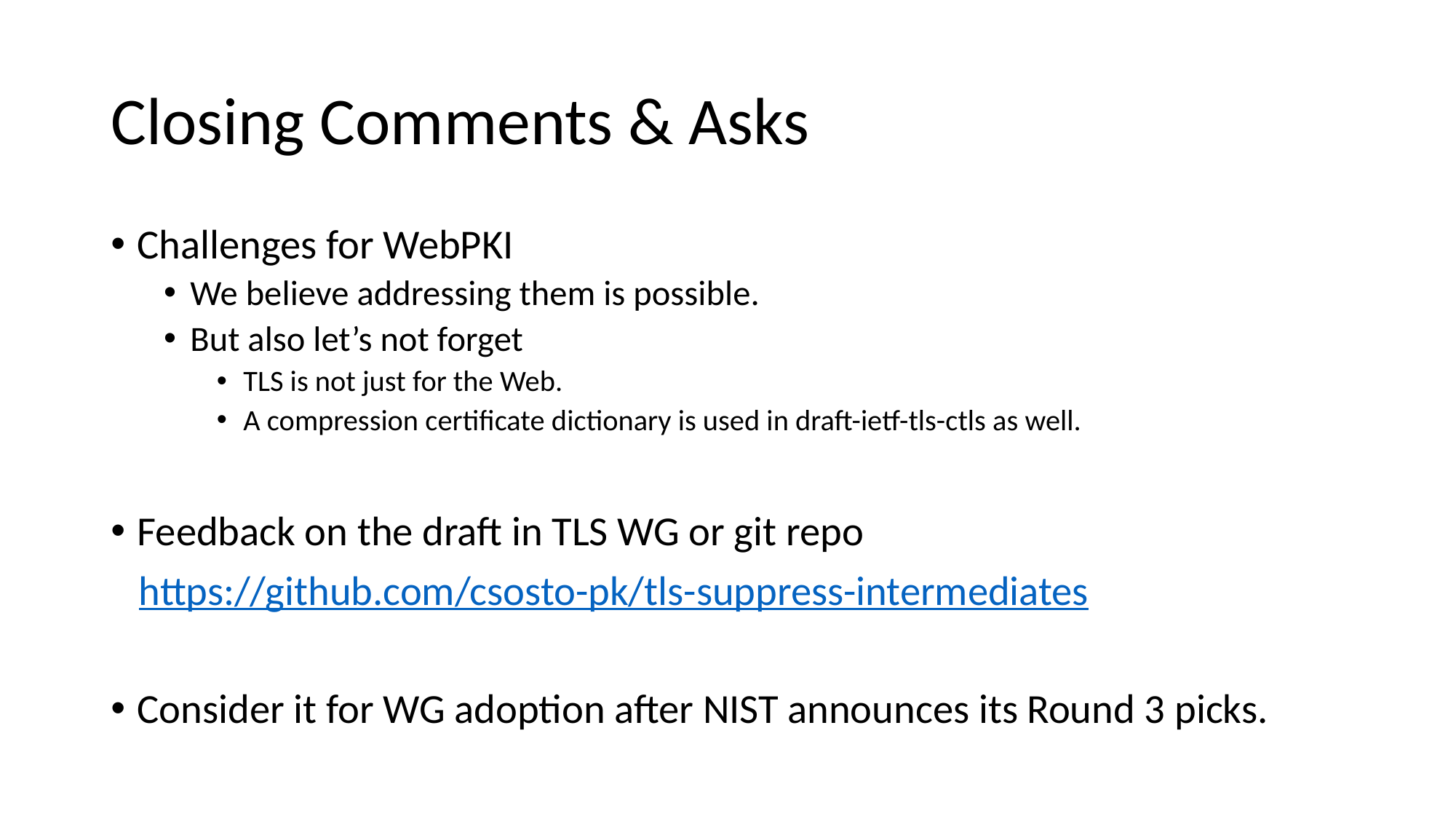

# Closing Comments & Asks
Challenges for WebPKI
We believe addressing them is possible.
But also let’s not forget
TLS is not just for the Web.
A compression certificate dictionary is used in draft-ietf-tls-ctls as well.

Feedback on the draft in TLS WG or git repo
   https://github.com/csosto-pk/tls-suppress-intermediates

Consider it for WG adoption after NIST announces its Round 3 picks.